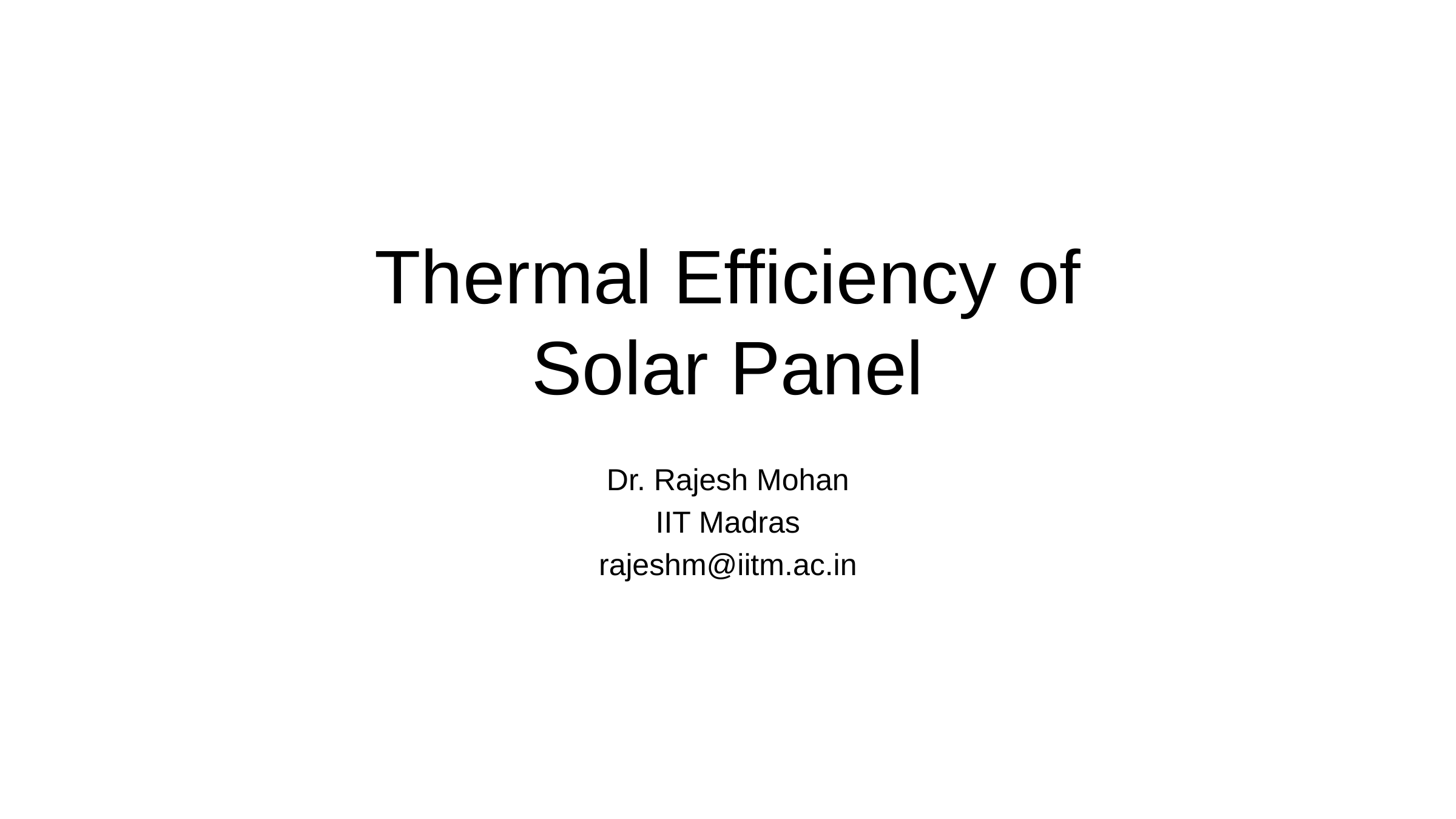

# Thermal Efficiency of Solar Panel
Dr. Rajesh Mohan
IIT Madras
rajeshm@iitm.ac.in